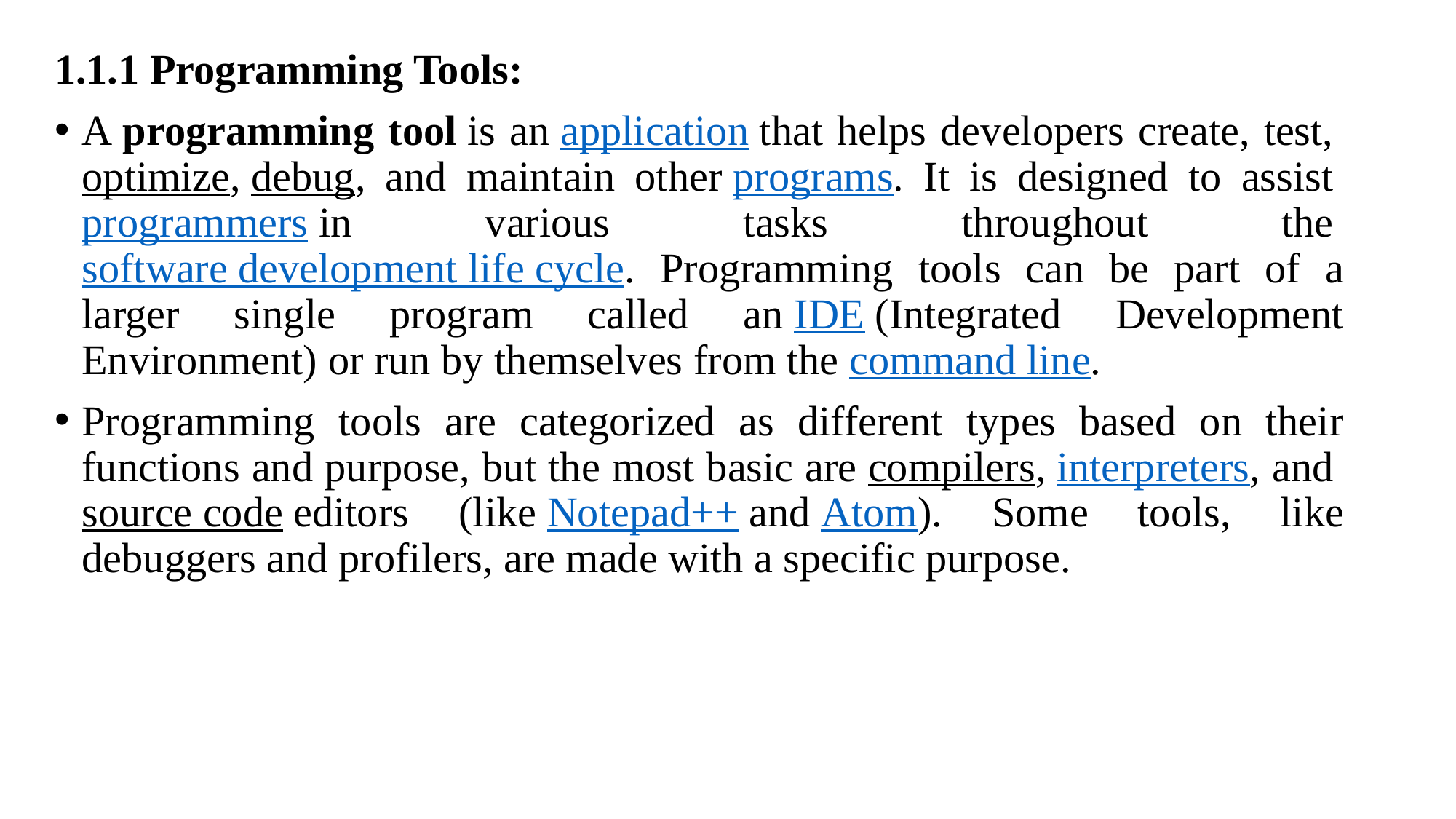

1.1.1 Programming Tools:
A programming tool is an application that helps developers create, test, optimize, debug, and maintain other programs. It is designed to assist programmers in various tasks throughout the software development life cycle. Programming tools can be part of a larger single program called an IDE (Integrated Development Environment) or run by themselves from the command line.
Programming tools are categorized as different types based on their functions and purpose, but the most basic are compilers, interpreters, and source code editors (like Notepad++ and Atom). Some tools, like debuggers and profilers, are made with a specific purpose.